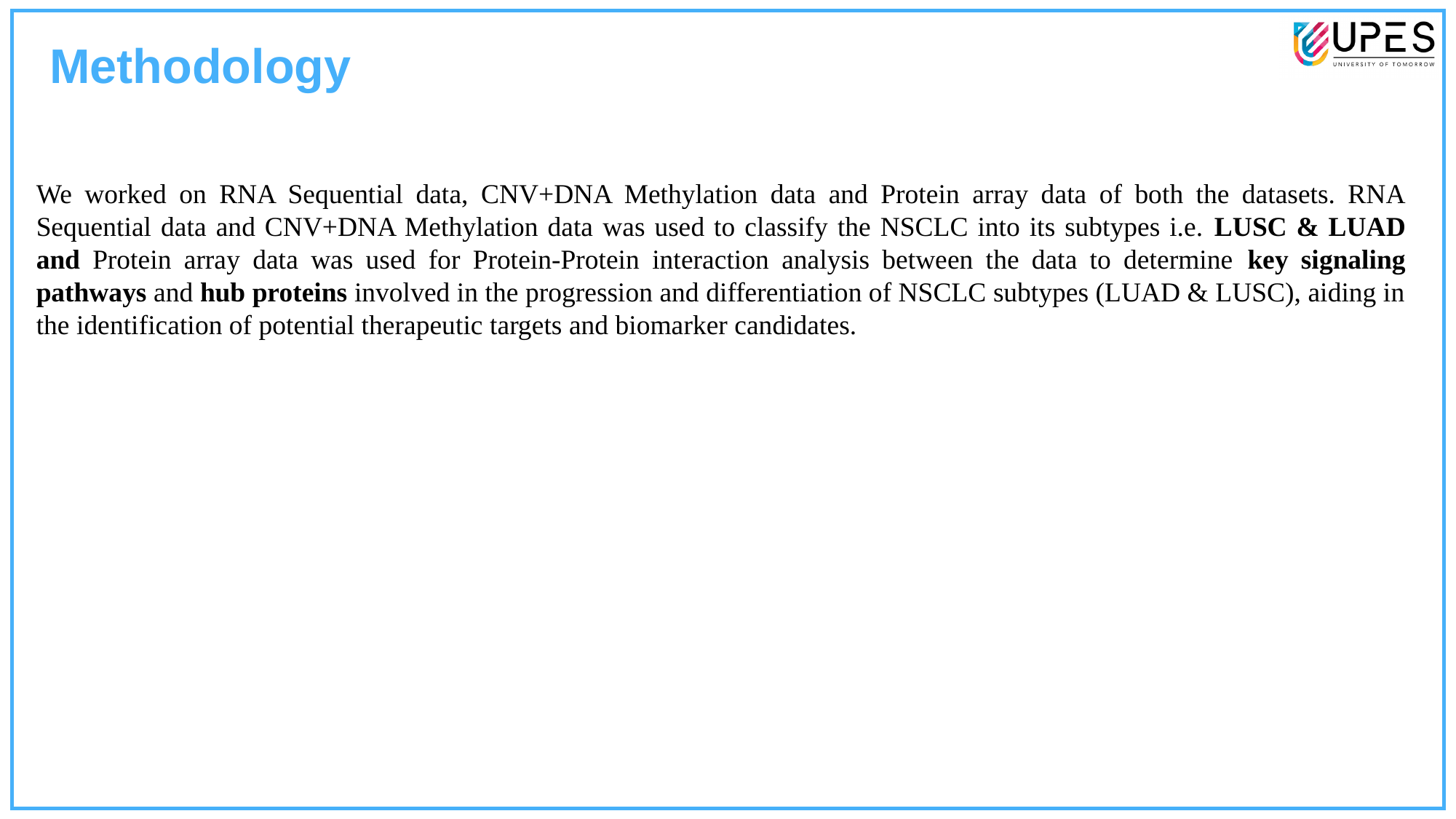

Methodology
We worked on RNA Sequential data, CNV+DNA Methylation data and Protein array data of both the datasets. RNA Sequential data and CNV+DNA Methylation data was used to classify the NSCLC into its subtypes i.e. LUSC & LUAD and Protein array data was used for Protein-Protein interaction analysis between the data to determine key signaling pathways and hub proteins involved in the progression and differentiation of NSCLC subtypes (LUAD & LUSC), aiding in the identification of potential therapeutic targets and biomarker candidates.